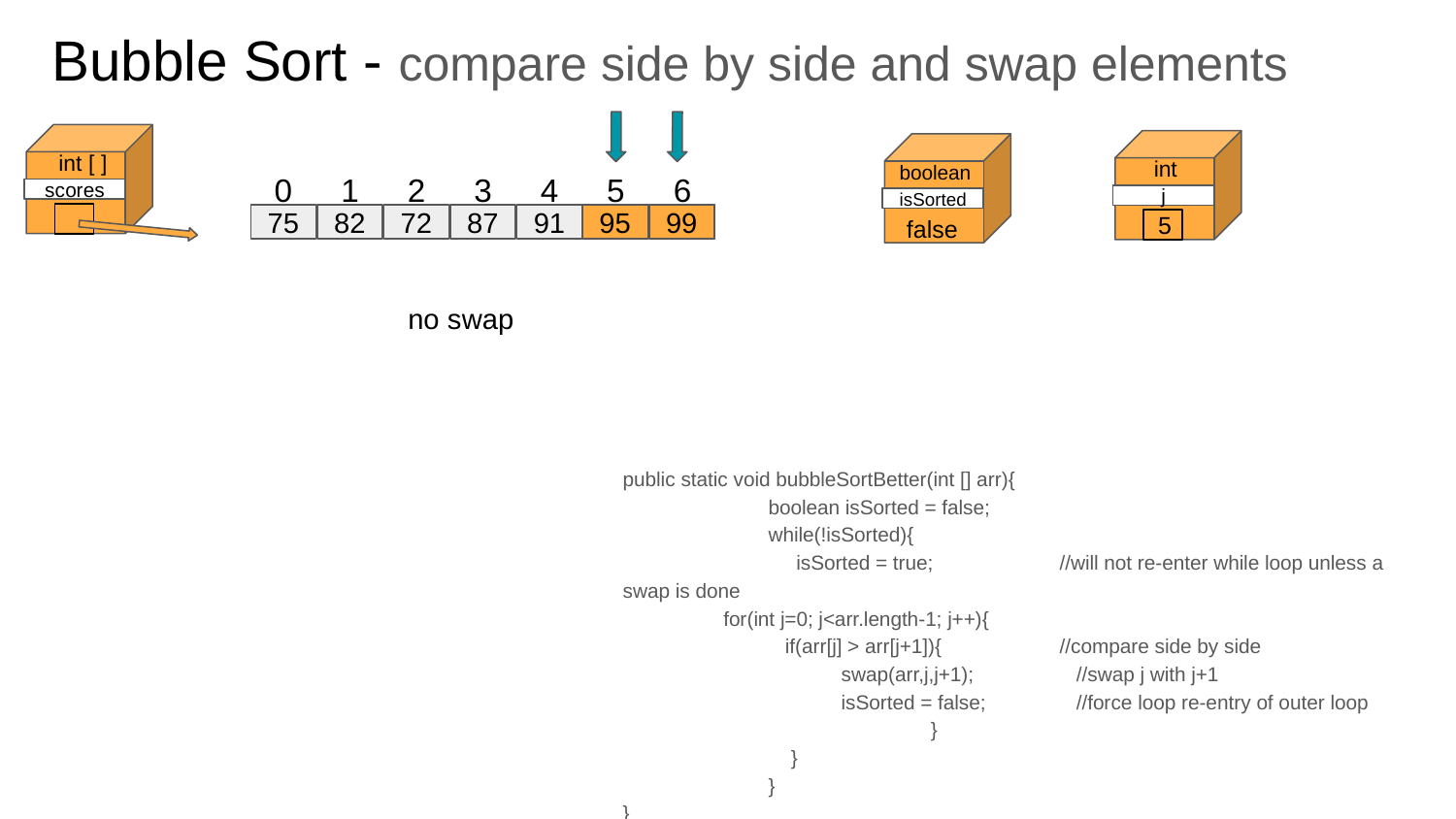

# Bubble Sort - compare side by side and swap elements

int [ ]
int
boolean
0
1
2
3
4
5
6
scores
j
isSorted

75
82
72
87
91
95
95
99
99
5
false

no swap
public static void bubbleSortBetter(int [] arr){
	boolean isSorted = false;
	while(!isSorted){
	     isSorted = true;	//will not re-enter while loop unless a swap is done
     for(int j=0; j<arr.length-1; j++){
   if(arr[j] > arr[j+1]){ 	//compare side by side
swap(arr,j,j+1); 	   //swap j with j+1
isSorted = false;	   //force loop re-entry of outer loop
		   }
	    }
	}
}